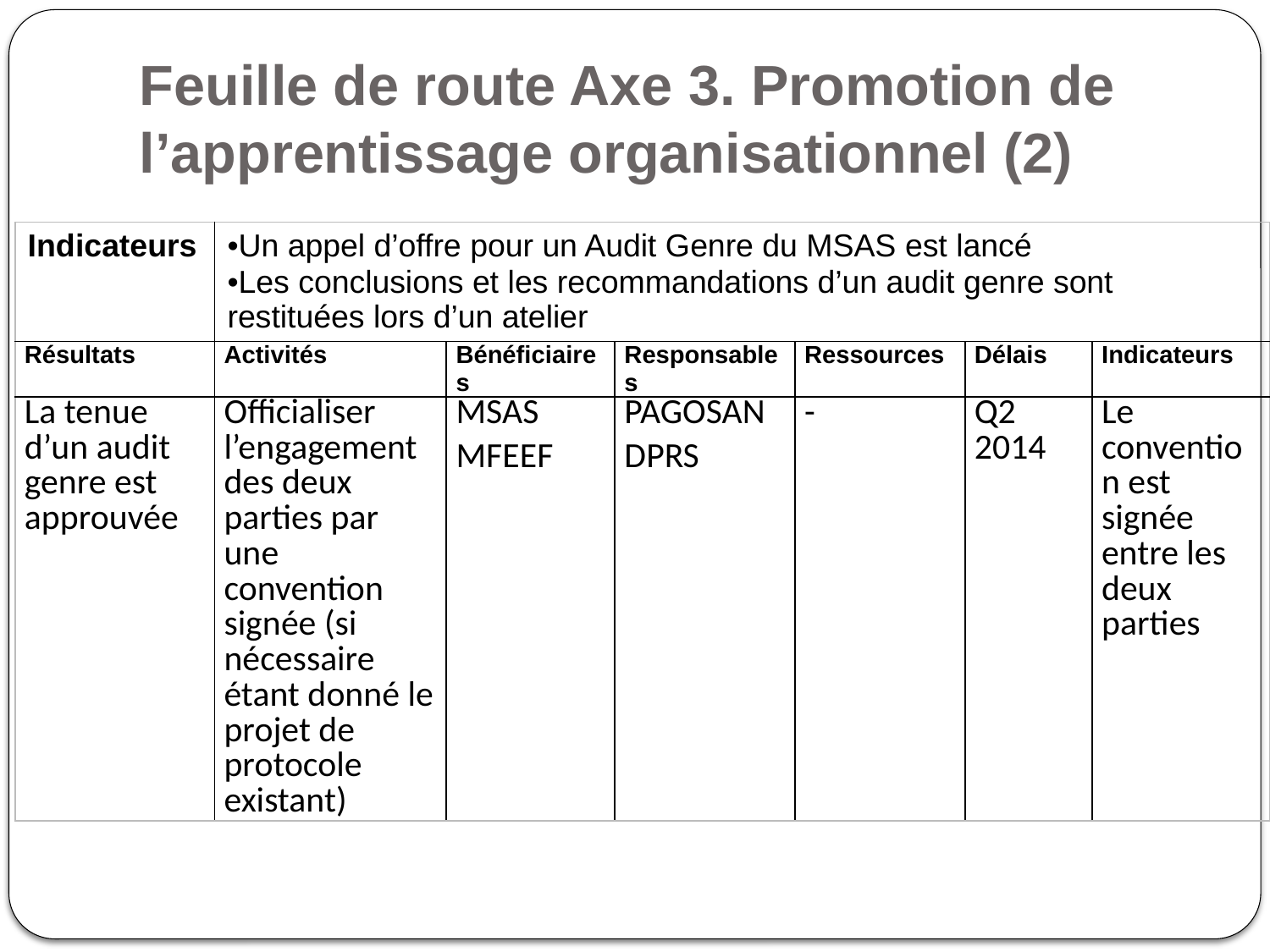

# Feuille de route Axe 3. Promotion de l’apprentissage organisationnel (2)
| Indicateurs | Un appel d’offre pour un Audit Genre du MSAS est lancé Les conclusions et les recommandations d’un audit genre sont restituées lors d’un atelier |  |  |  |  |  |
| --- | --- | --- | --- | --- | --- | --- |
| Résultats | Activités | Bénéficiaires | Responsables | Ressources | Délais | Indicateurs |
| La tenue d’un audit genre est approuvée | Officialiser l’engagement des deux parties par une convention signée (si nécessaire étant donné le projet de protocole existant) | MSAS MFEEF | PAGOSAN DPRS | - | Q2 2014 | Le convention est signée entre les deux parties |